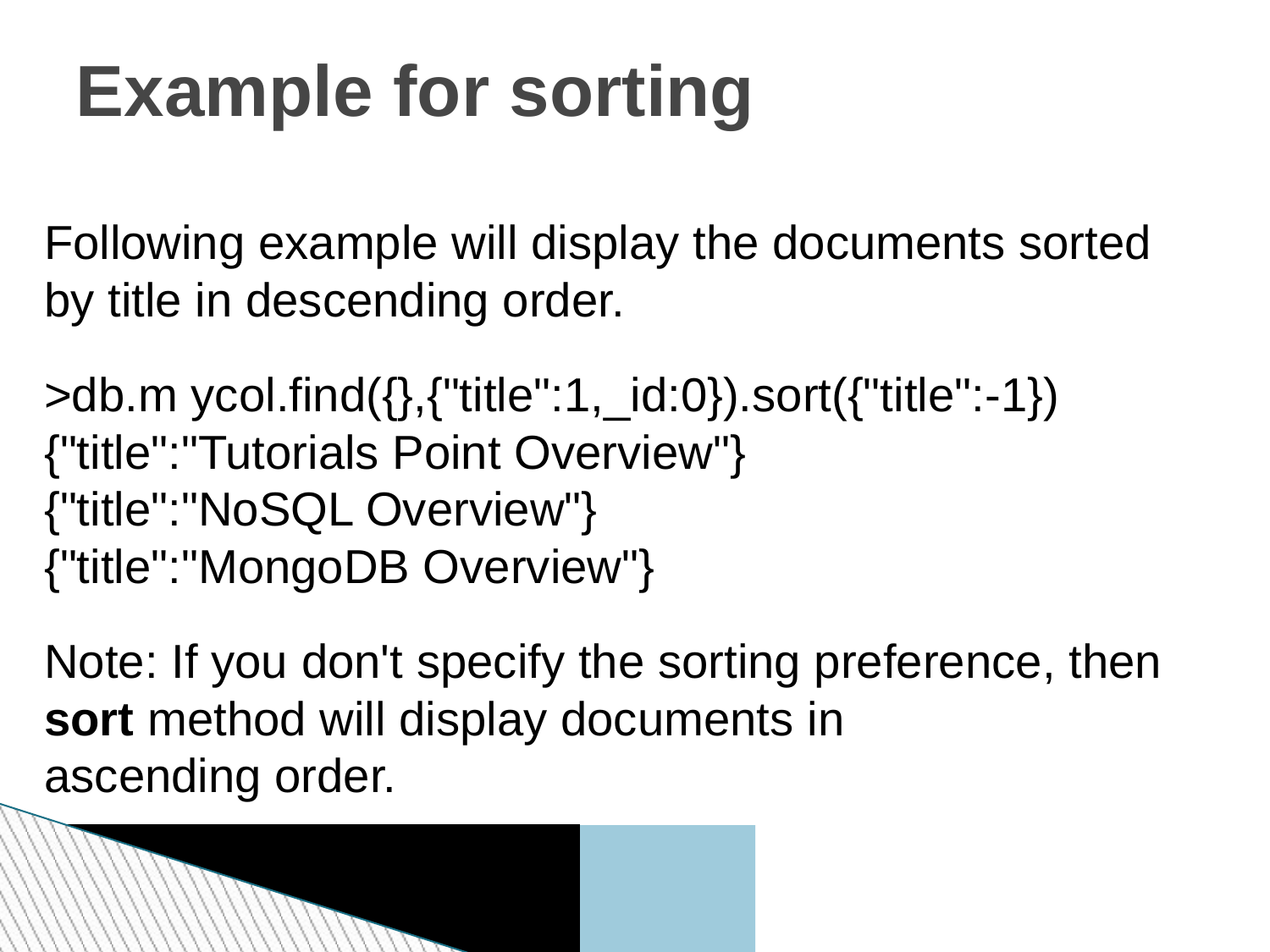

Example for sorting
Following example will display the documents sorted by title in descending order.

>db.m ycol.find({},{"title":1,_id:0}).sort({"title":-1})
{"title":"Tutorials Point Overview"}
{"title":"NoSQL Overview"}
{"title":"MongoDB Overview"}

Note: If you don't specify the sorting preference, then sort method will display documents in
ascending order.